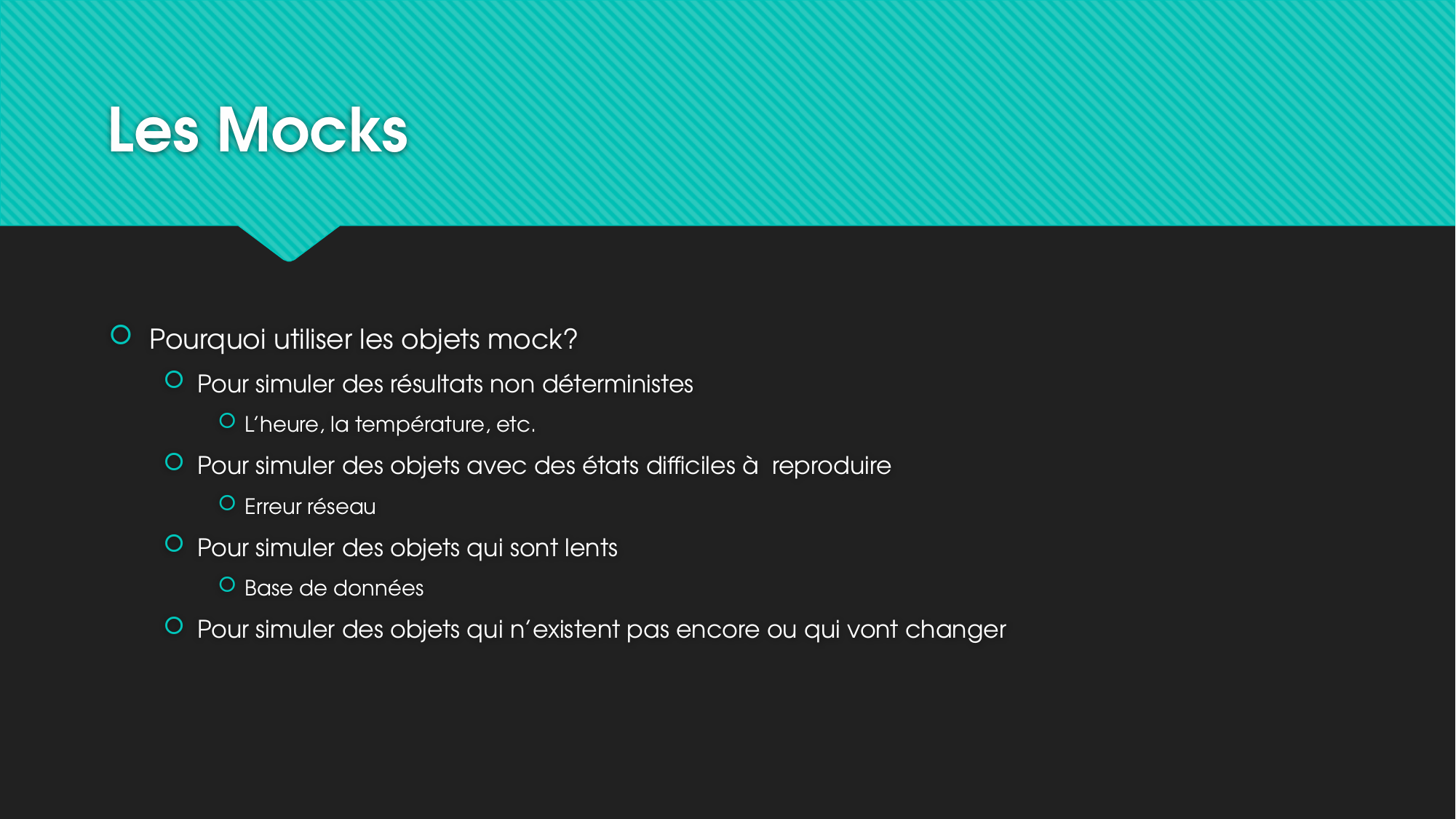

# Les Mocks
Pourquoi utiliser les objets mock?
Pour simuler des résultats non déterministes
L’heure, la température, etc.
Pour simuler des objets avec des états difficiles à  reproduire
Erreur réseau
Pour simuler des objets qui sont lents
Base de données
Pour simuler des objets qui n’existent pas encore ou qui vont changer